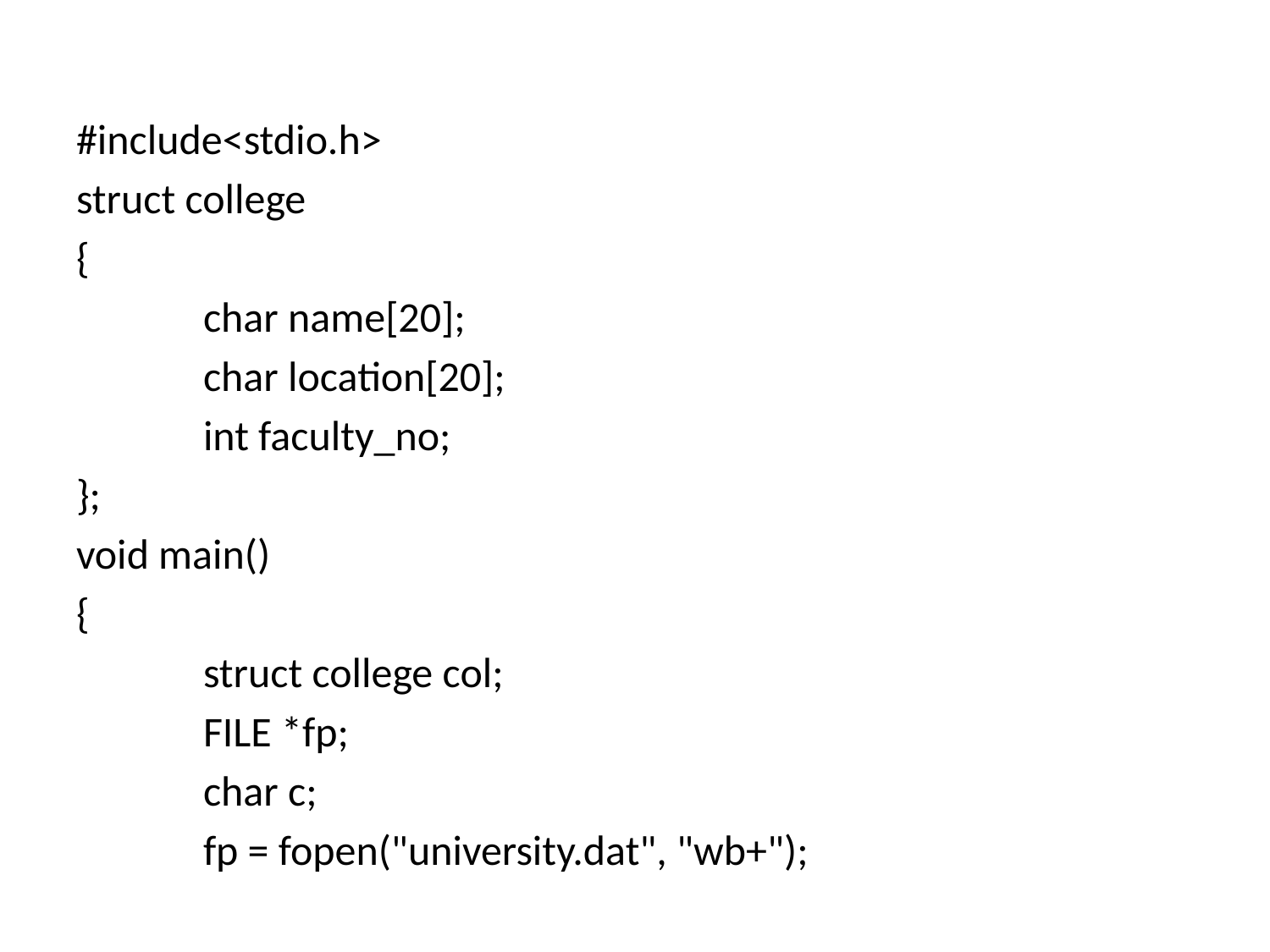

#
#include<stdio.h>
struct college
{
	char name[20];
	char location[20];
	int faculty_no;
};
void main()
{
	struct college col;
	FILE *fp;
	char c;
	fp = fopen("university.dat", "wb+");